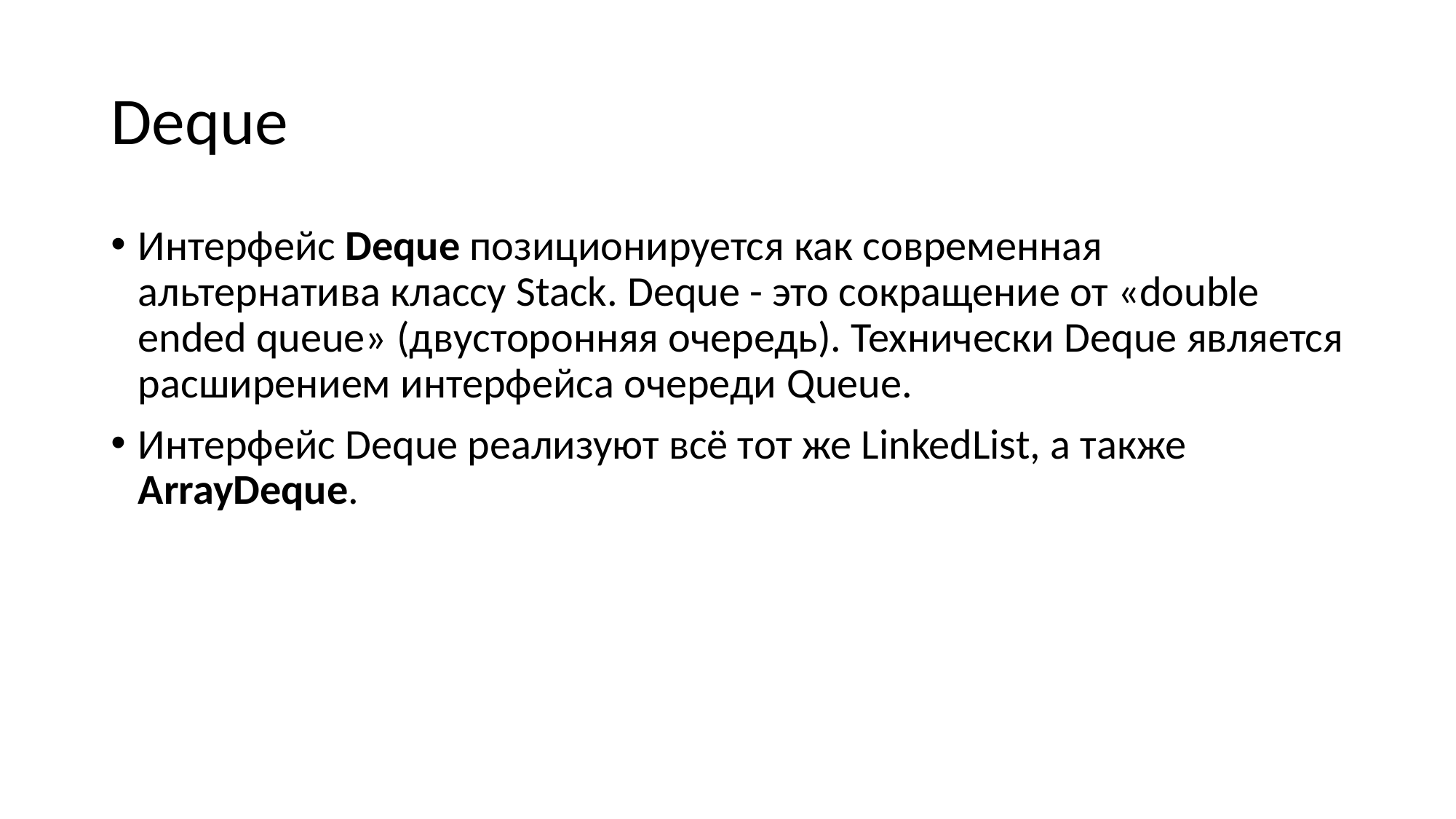

# Deque
Интерфейс Deque позиционируется как современная альтернатива классу Stack. Deque - это сокращение от «double ended queue» (двусторонняя очередь). Технически Deque является расширением интерфейса очереди Queue.
Интерфейс Deque реализуют всё тот же LinkedList, а также ArrayDeque.